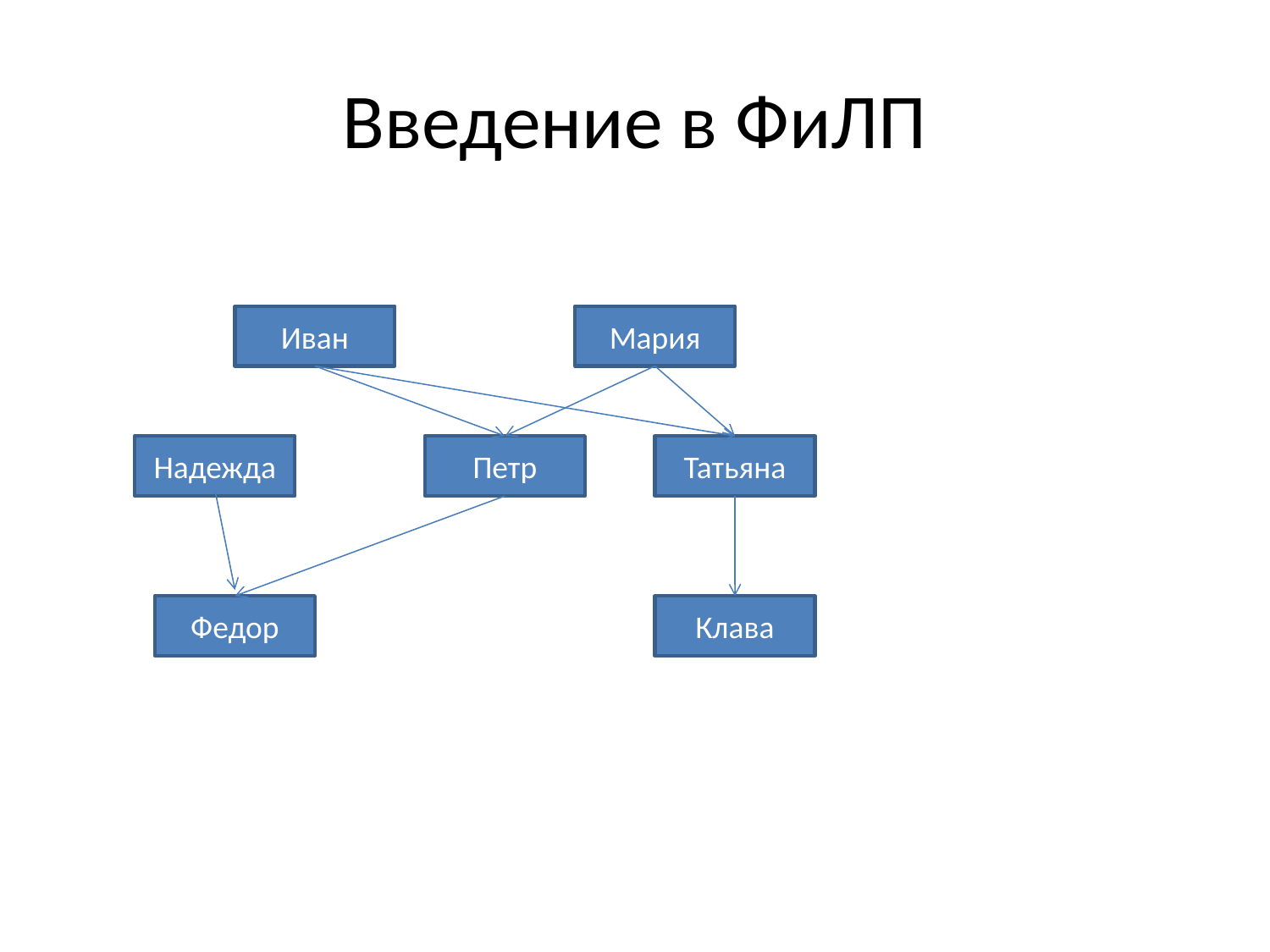

# Введение в ФиЛП

Иван
Мария
Надежда
Петр
Татьяна
Федор
Клава